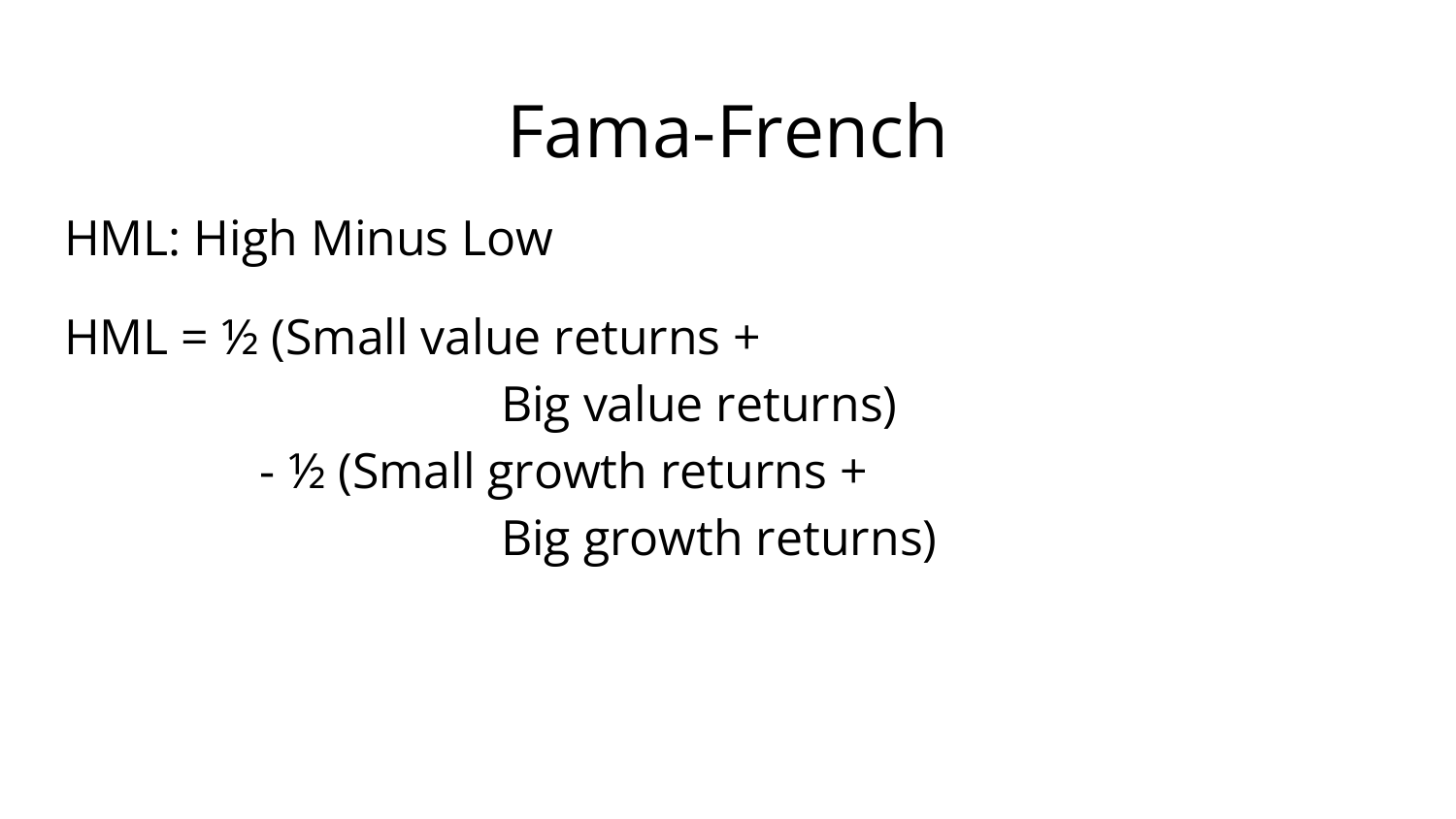

# Fama-French
HML: High Minus Low
HML = ½ (Small value returns +
			Big value returns)
	    - ½ (Small growth returns +
			Big growth returns)